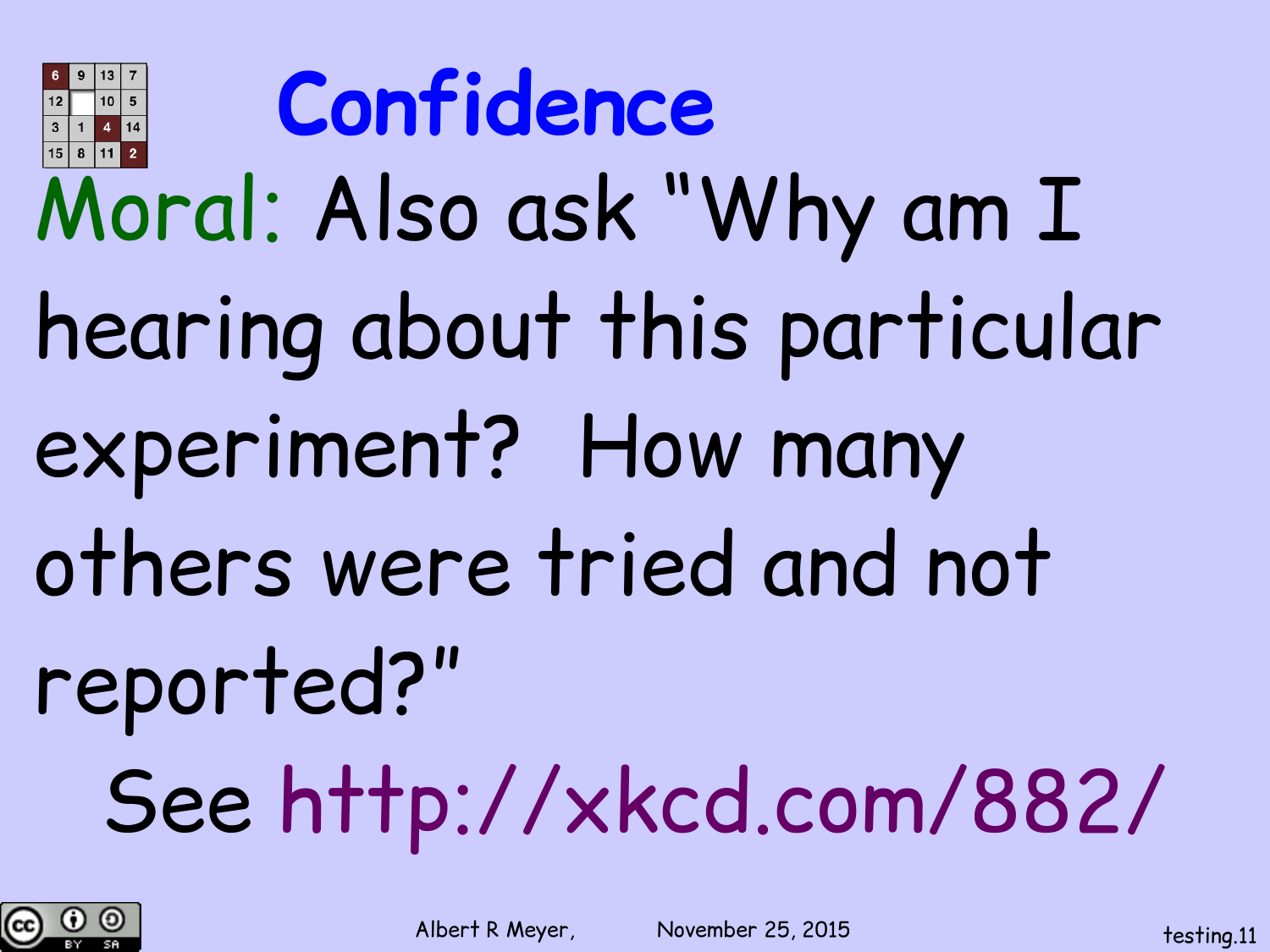

# Confidence
Moral: Also ask “Why am I
hearing about this particular
experiment?  How many
others were tried and not
reported?”
See http://xkcd.com/882/
testing.11